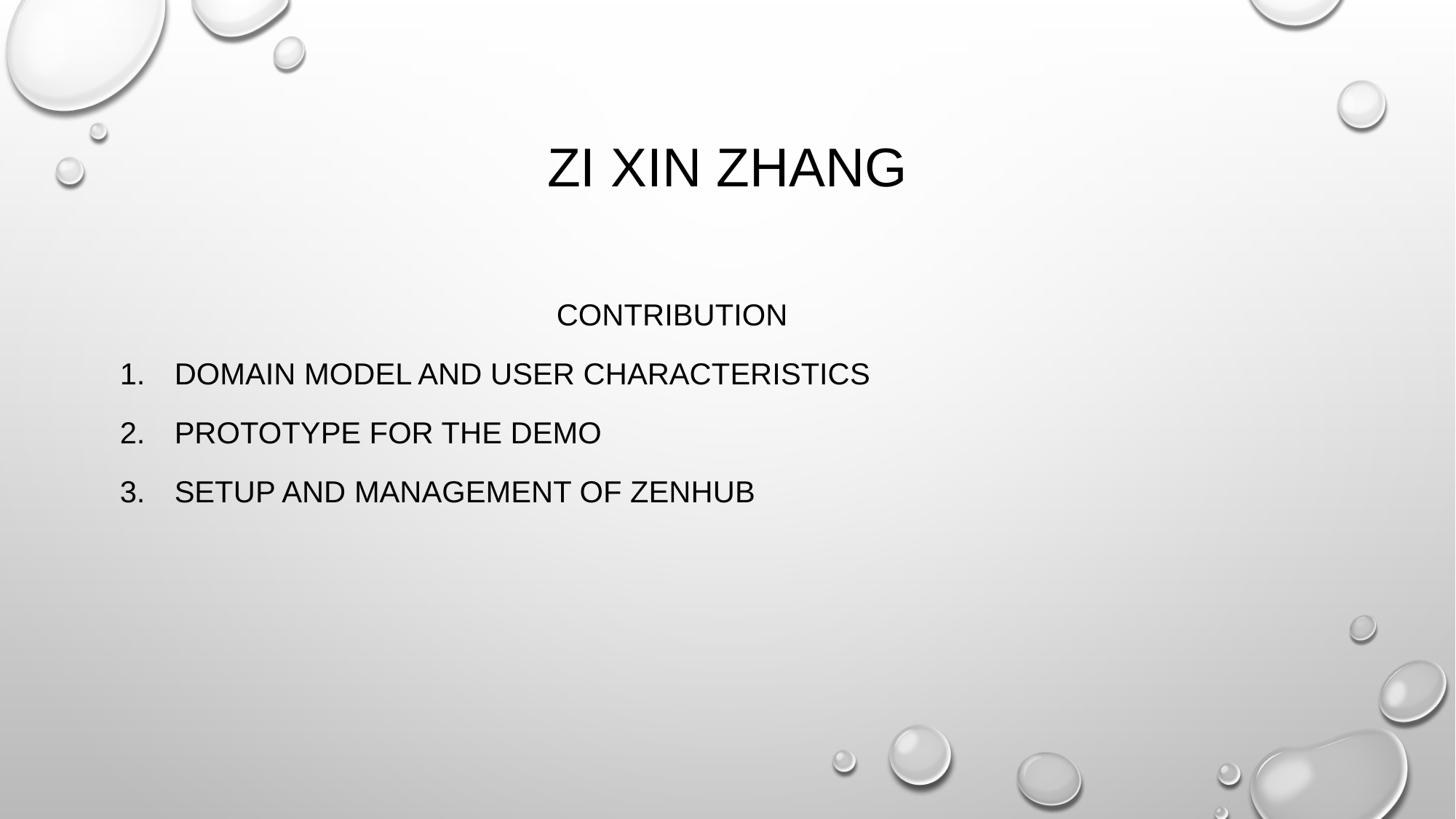

# Zi Xin Zhang
				Contribution
Domain model and User characteristics
Prototype for the demo
Setup and management of zenhub